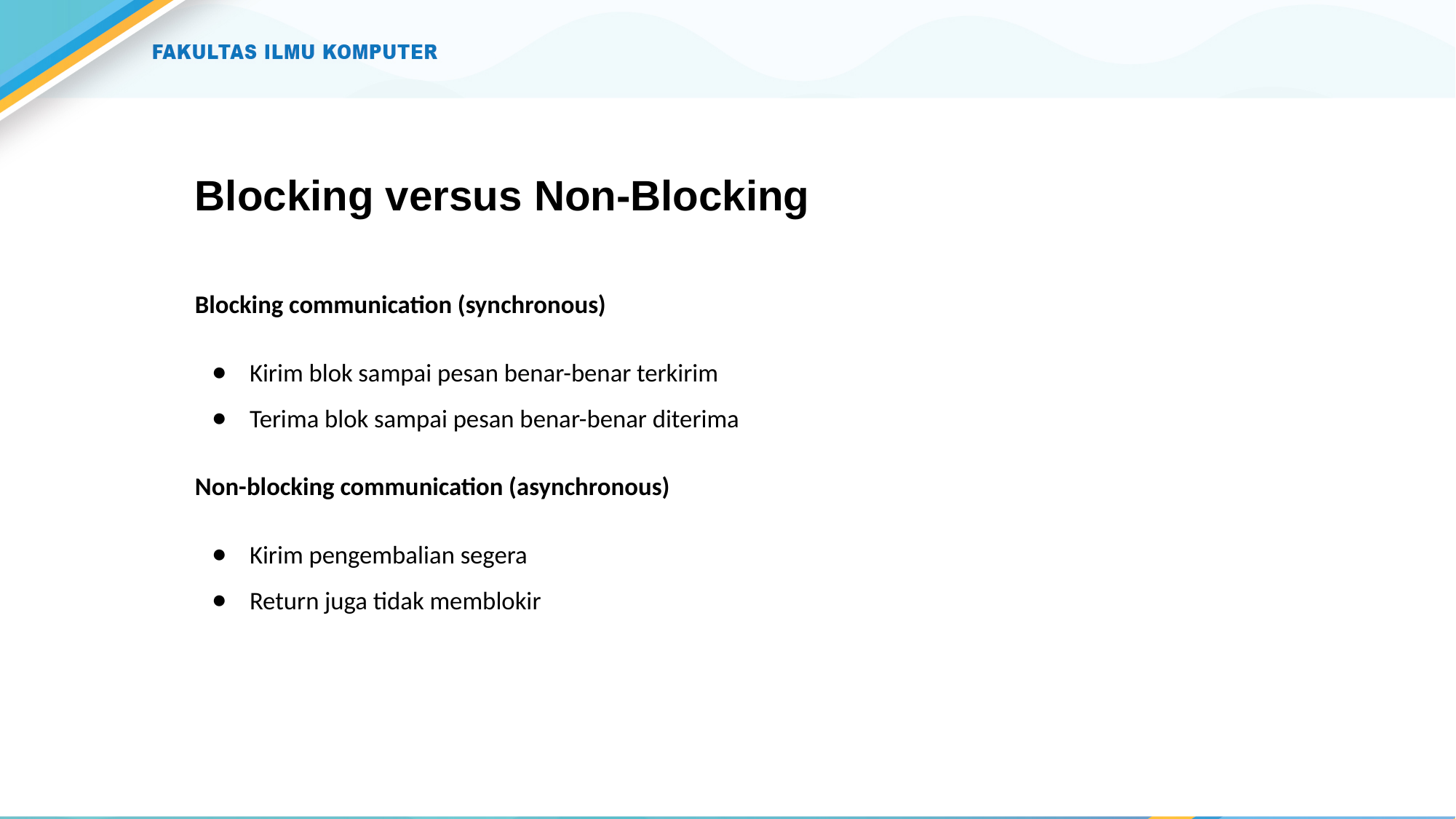

# Blocking versus Non-Blocking
Blocking communication (synchronous)
Kirim blok sampai pesan benar-benar terkirim
Terima blok sampai pesan benar-benar diterima
Non-blocking communication (asynchronous)
Kirim pengembalian segera
Return juga tidak memblokir